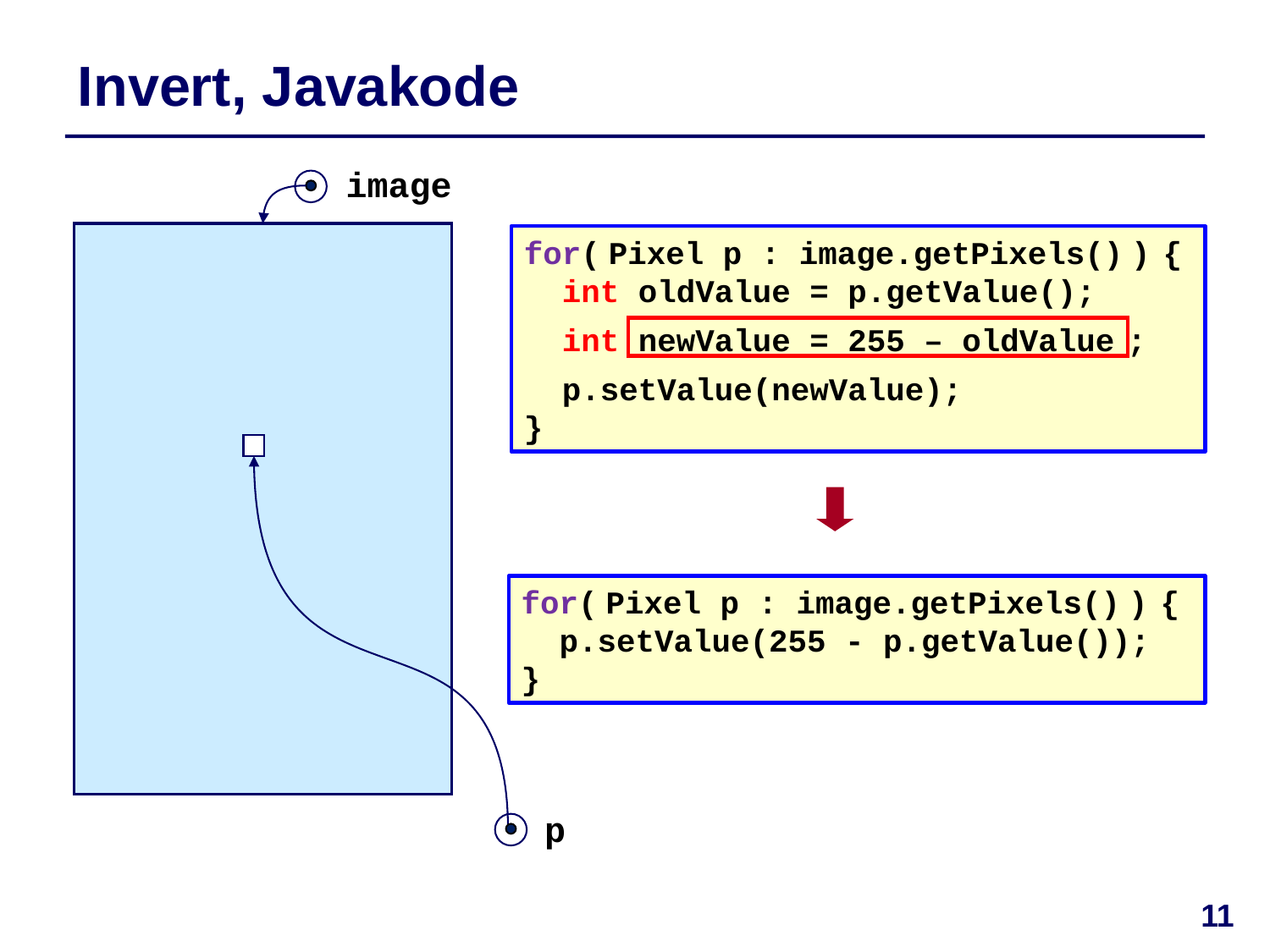

# Invert, Javakode
image

for( Pixel p : image.getPixels() ) {
  int oldValue = p.getValue();
  int newValue = 255 – oldValue ;
  p.setValue(newValue);
}

p

for( Pixel p : image.getPixels() ) {
  p.setValue(255 - p.getValue());
}
11